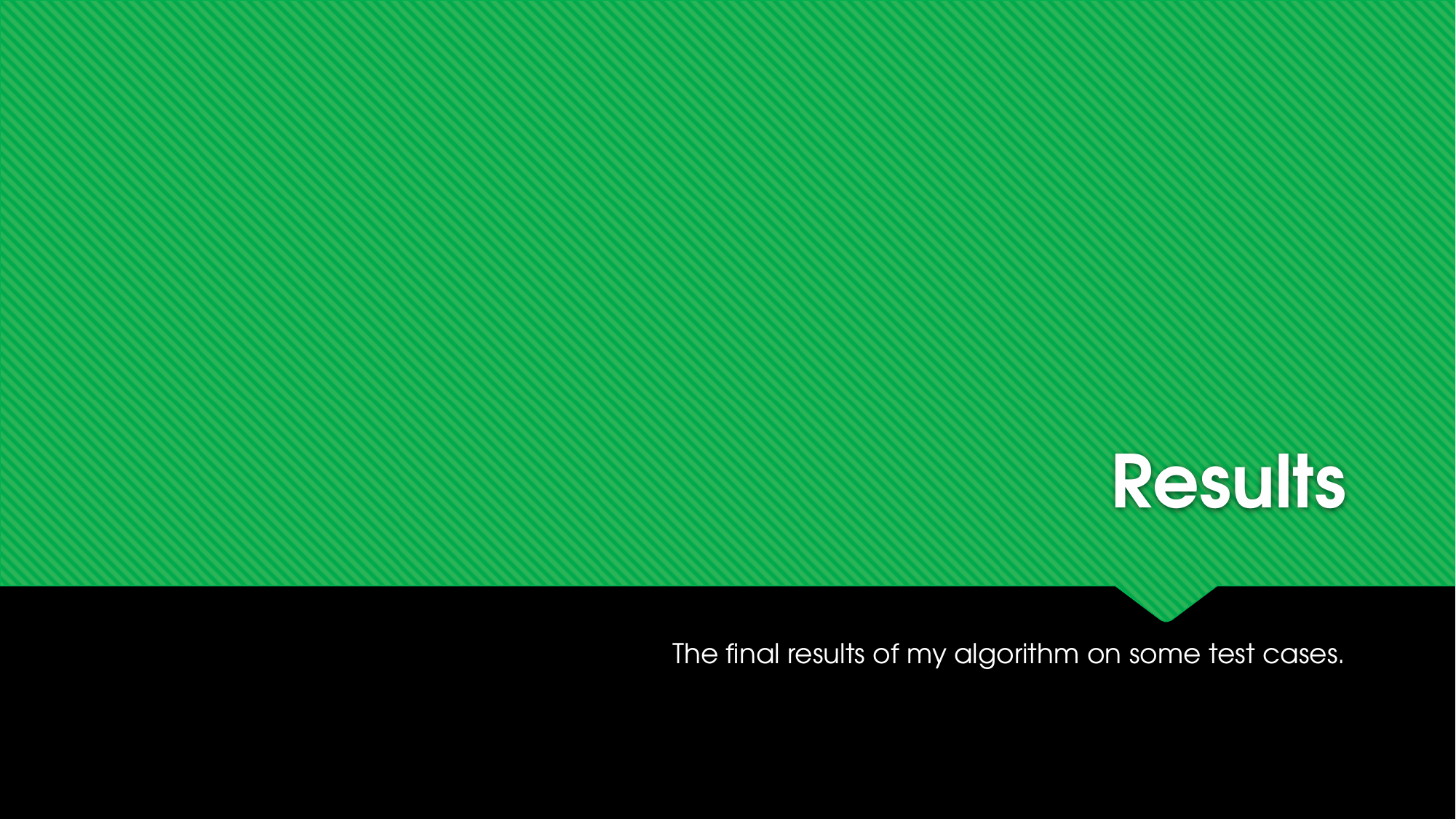

# Results
The final results of my algorithm on some test cases.